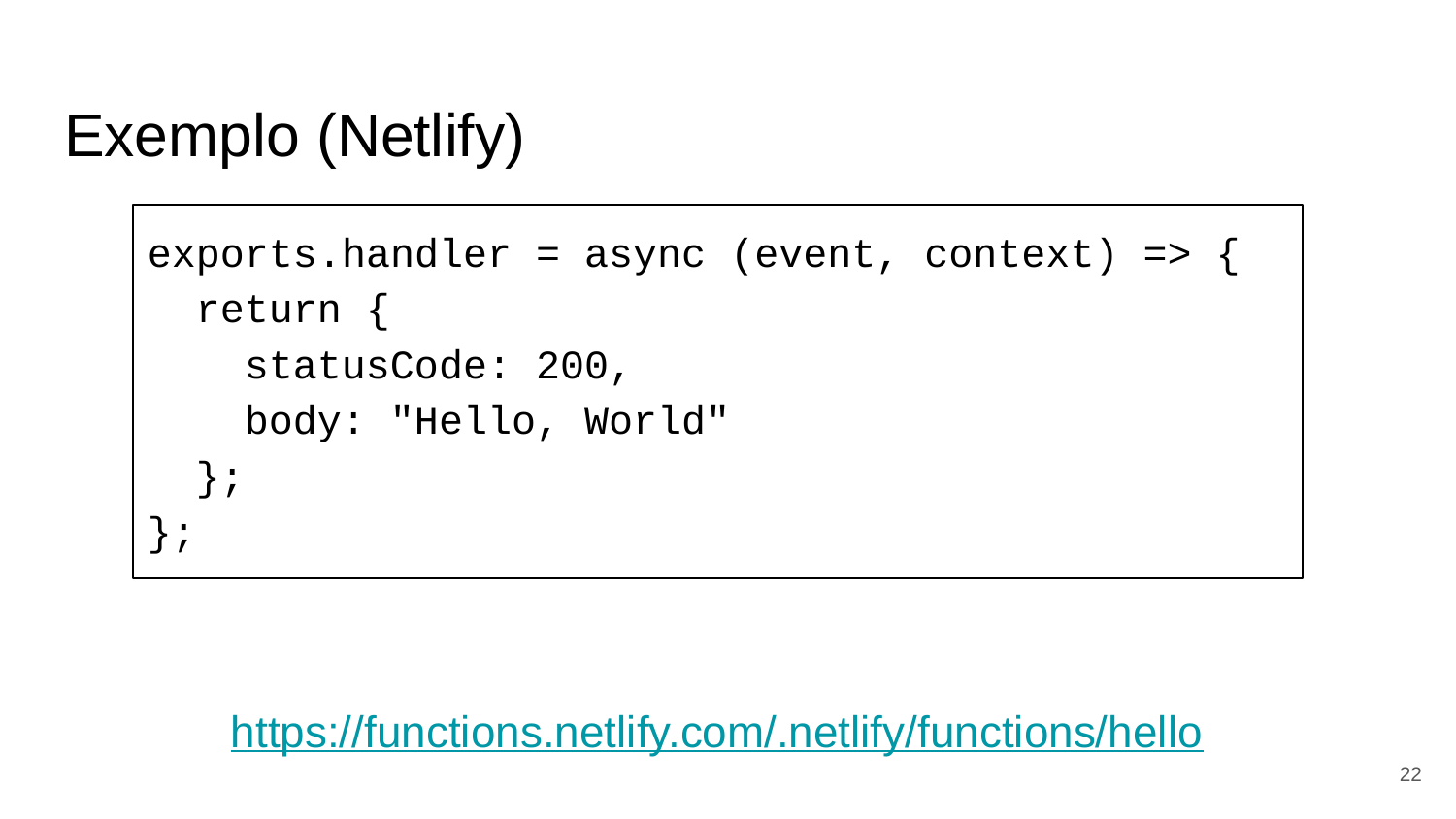

# Exemplo (Netlify)
exports.handler = async (event, context) => {
  return {
    statusCode: 200,
    body: "Hello, World"
  };
};

https://functions.netlify.com/.netlify/functions/hello
22